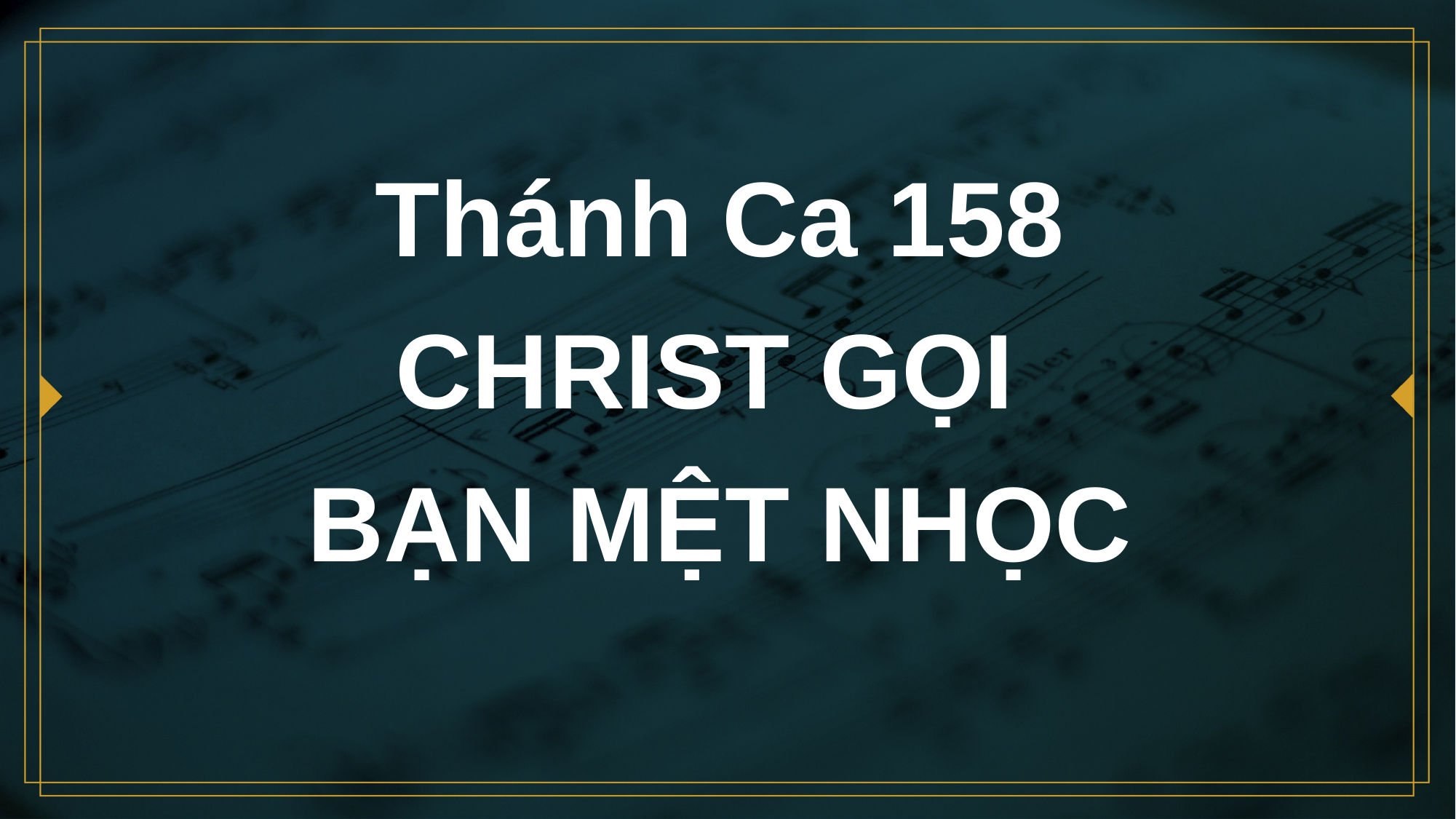

# Thánh Ca 158 CHRIST GỌI BẠN MỆT NHỌC